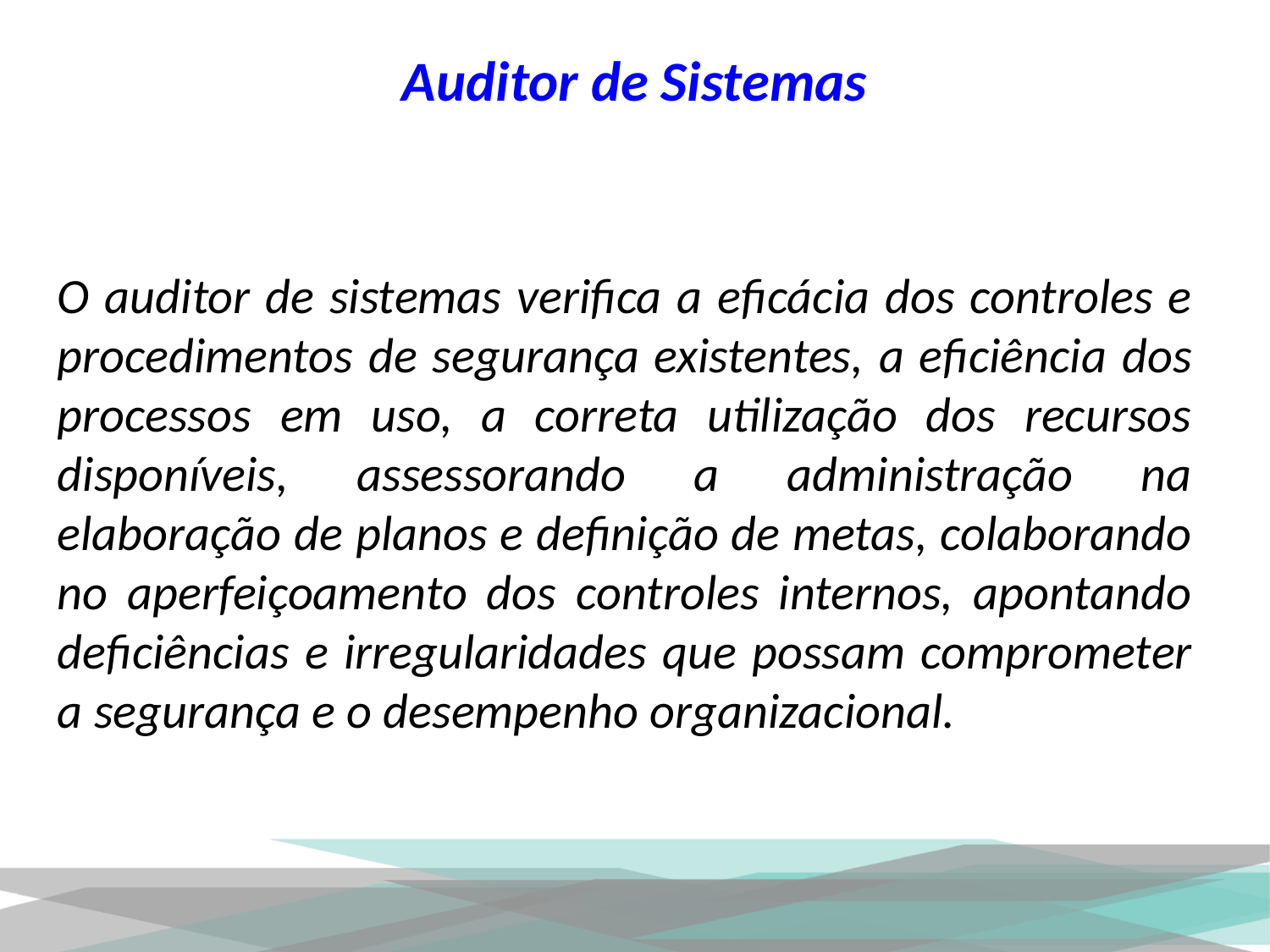

# Auditor de Sistemas
O auditor de sistemas verifica a eficácia dos controles e procedimentos de segurança existentes, a eficiência dos processos em uso, a correta utilização dos recursos disponíveis, assessorando a administração na elaboração de planos e definição de metas, colaborando no aperfeiçoamento dos controles internos, apontando deficiências e irregularidades que possam comprometer a segurança e o desempenho organizacional.